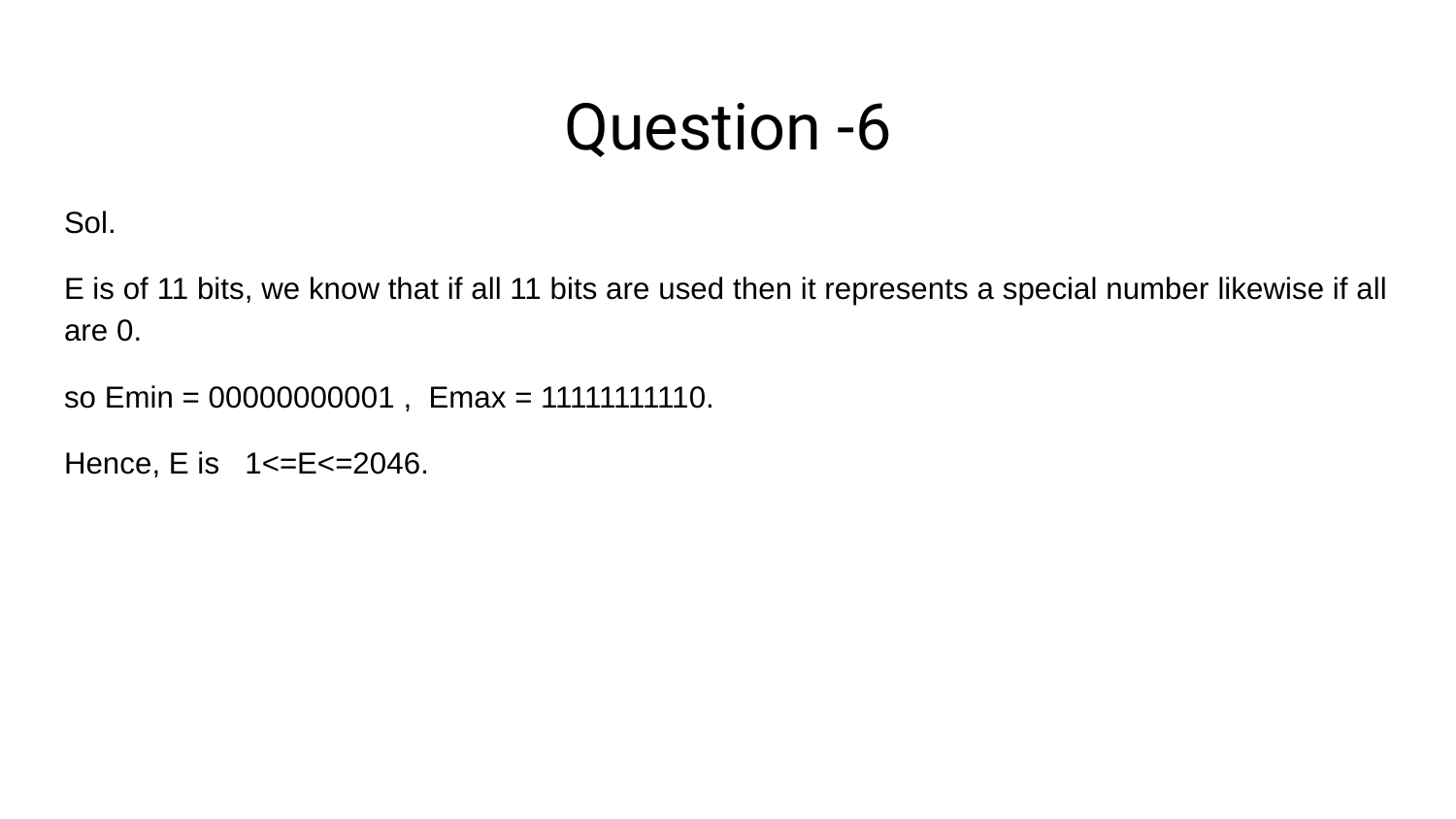

# Question -6
Sol.
E is of 11 bits, we know that if all 11 bits are used then it represents a special number likewise if all are 0.
so Emin = 00000000001 ,  Emax = 11111111110.
Hence, E is   1<=E<=2046.